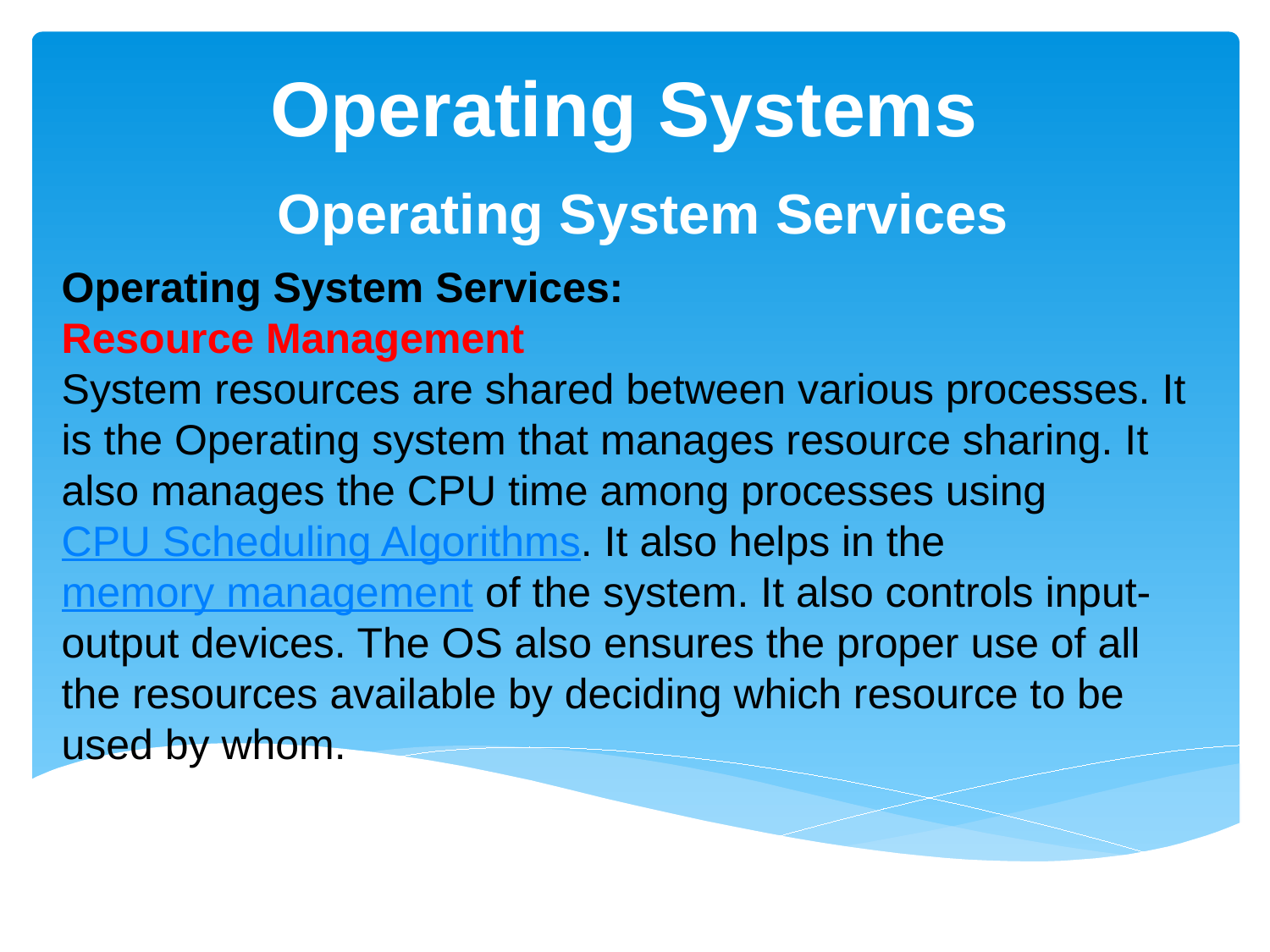

# Operating Systems
 Operating System Services

Operating System Services:
Resource Management
System resources are shared between various processes. It is the Operating system that manages resource sharing. It also manages the CPU time among processes using CPU Scheduling Algorithms. It also helps in the memory management of the system. It also controls input-output devices. The OS also ensures the proper use of all the resources available by deciding which resource to be used by whom.